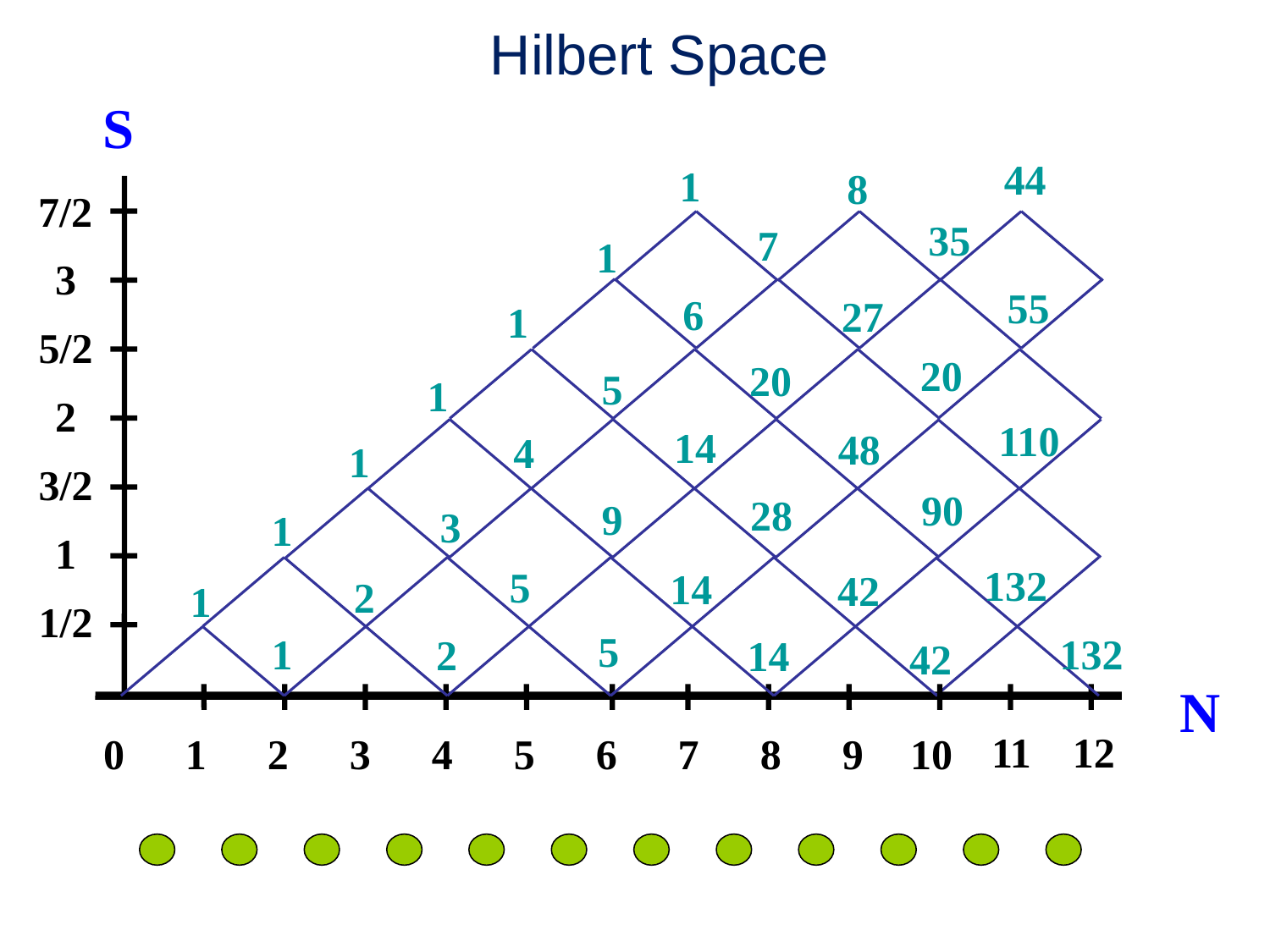

Hilbert Space
S
44
1
8

7/2
35

7
1
3
55

6
27
1
5/2
20
20

5
1
2
110
14
48

4
1
3/2
90
28

9

3
1
1
132
5

14

42
2
1
1/2
5
132
1
2
14

42
N

11
12
0
1
2
3
4
5
6
7
8
9
10